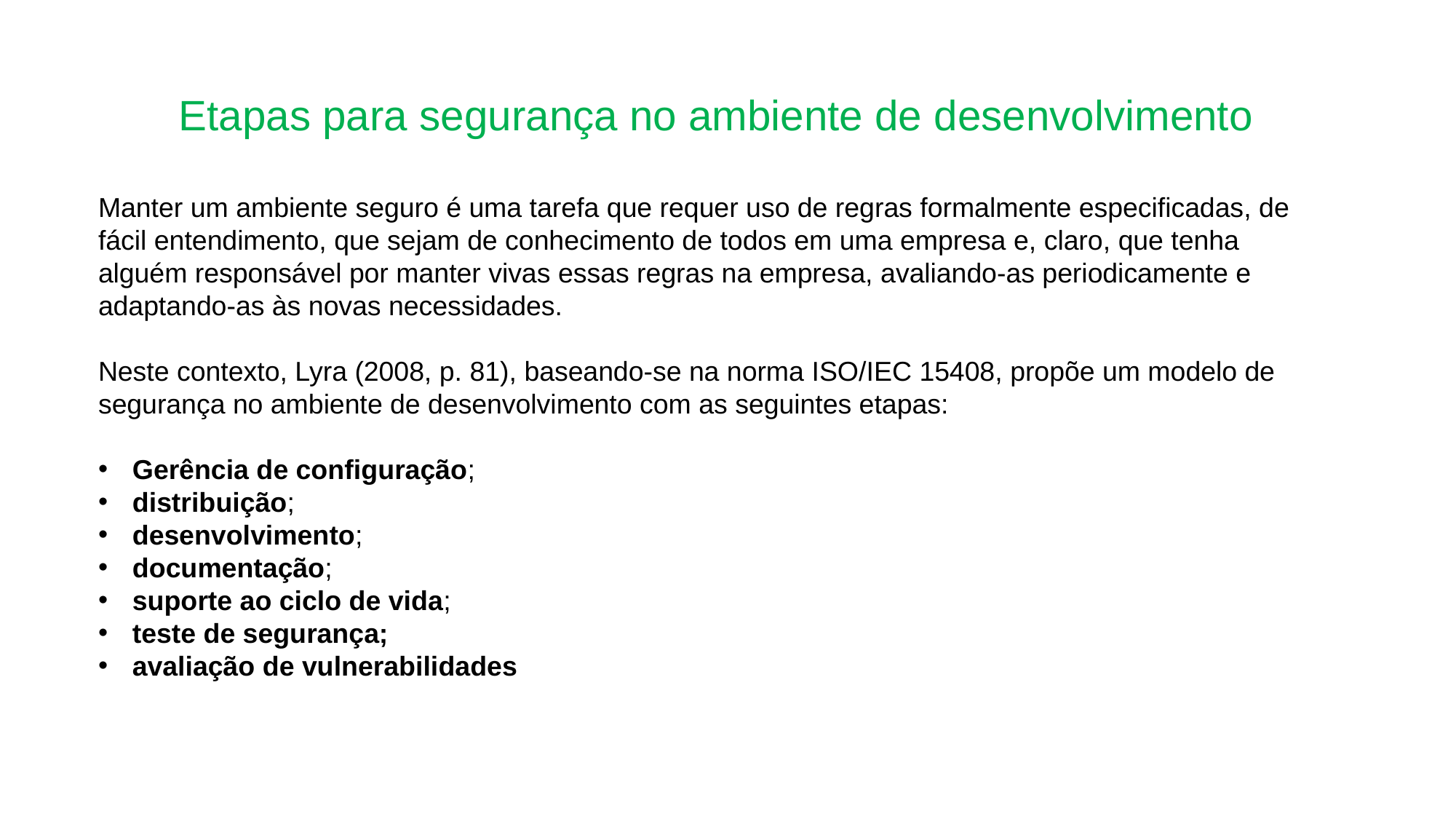

Etapas para segurança no ambiente de desenvolvimento

Manter um ambiente seguro é uma tarefa que requer uso de regras formalmente especificadas, de fácil entendimento, que sejam de conhecimento de todos em uma empresa e, claro, que tenha alguém responsável por manter vivas essas regras na empresa, avaliando-as periodicamente e adaptando-as às novas necessidades.

Neste contexto, Lyra (2008, p. 81), baseando-se na norma ISO/IEC 15408, propõe um modelo de segurança no ambiente de desenvolvimento com as seguintes etapas:

Gerência de configuração;
distribuição;
desenvolvimento;
documentação;
suporte ao ciclo de vida;
teste de segurança;
avaliação de vulnerabilidades